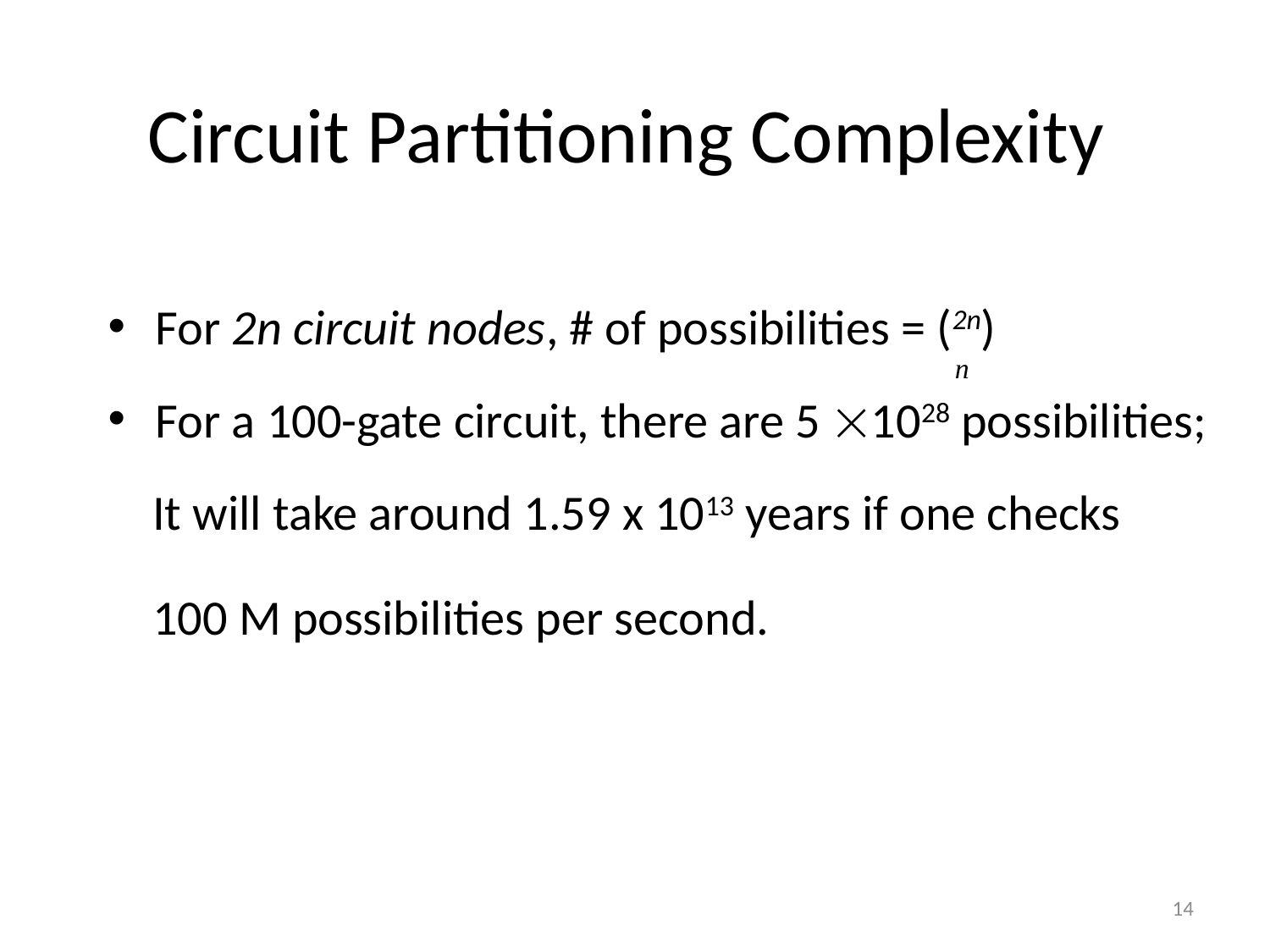

# Circuit Partitioning Complexity

For 2n circuit nodes, # of possibilities = (2n)
For a 100-gate circuit, there are 5 ×1028 possibilities;
    It will take around 1.59 x 1013 years if one checks
    100 M possibilities per second.
n
14